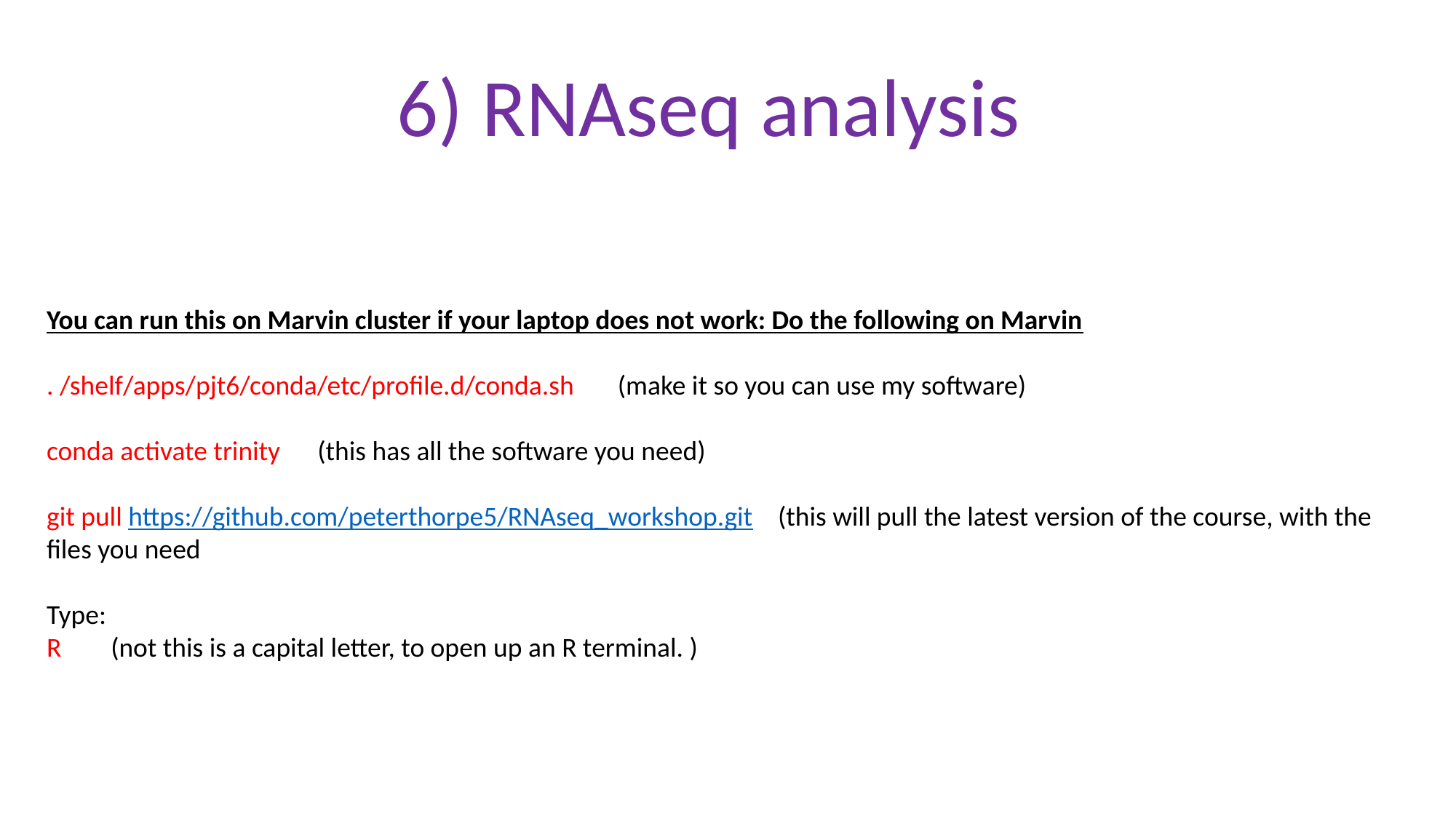

# 6) RNAseq analysis
You can run this on Marvin cluster if your laptop does not work: Do the following on Marvin

. /shelf/apps/pjt6/conda/etc/profile.d/conda.sh       (make it so you can use my software)

conda activate trinity      (this has all the software you need)

git pull https://github.com/peterthorpe5/RNAseq_workshop.git    (this will pull the latest version of the course, with the files you need

Type:
R        (not this is a capital letter, to open up an R terminal. )